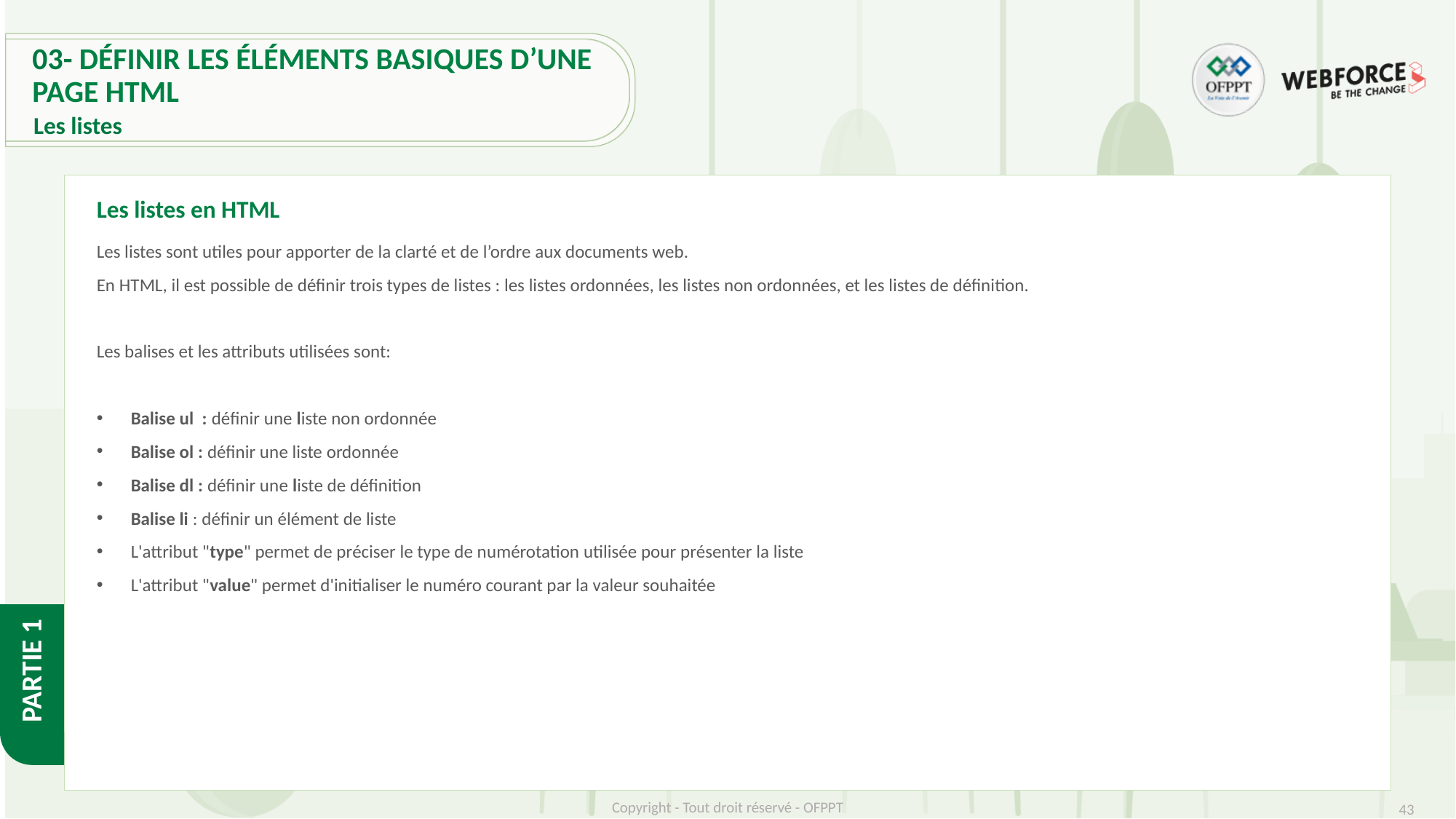

# 03- Définir les éléments basiques d’une page HTML
Les listes
Les listes en HTML

Les listes sont utiles pour apporter de la clarté et de l’ordre aux documents web.
En HTML, il est possible de définir trois types de listes : les listes ordonnées, les listes non ordonnées, et les listes de définition.

Les balises et les attributs utilisées sont:

Balise ul  : définir une liste non ordonnée
Balise ol : définir une liste ordonnée
Balise dl : définir une liste de définition
Balise li : définir un élément de liste
L'attribut "type" permet de préciser le type de numérotation utilisée pour présenter la liste
L'attribut "value" permet d'initialiser le numéro courant par la valeur souhaitée